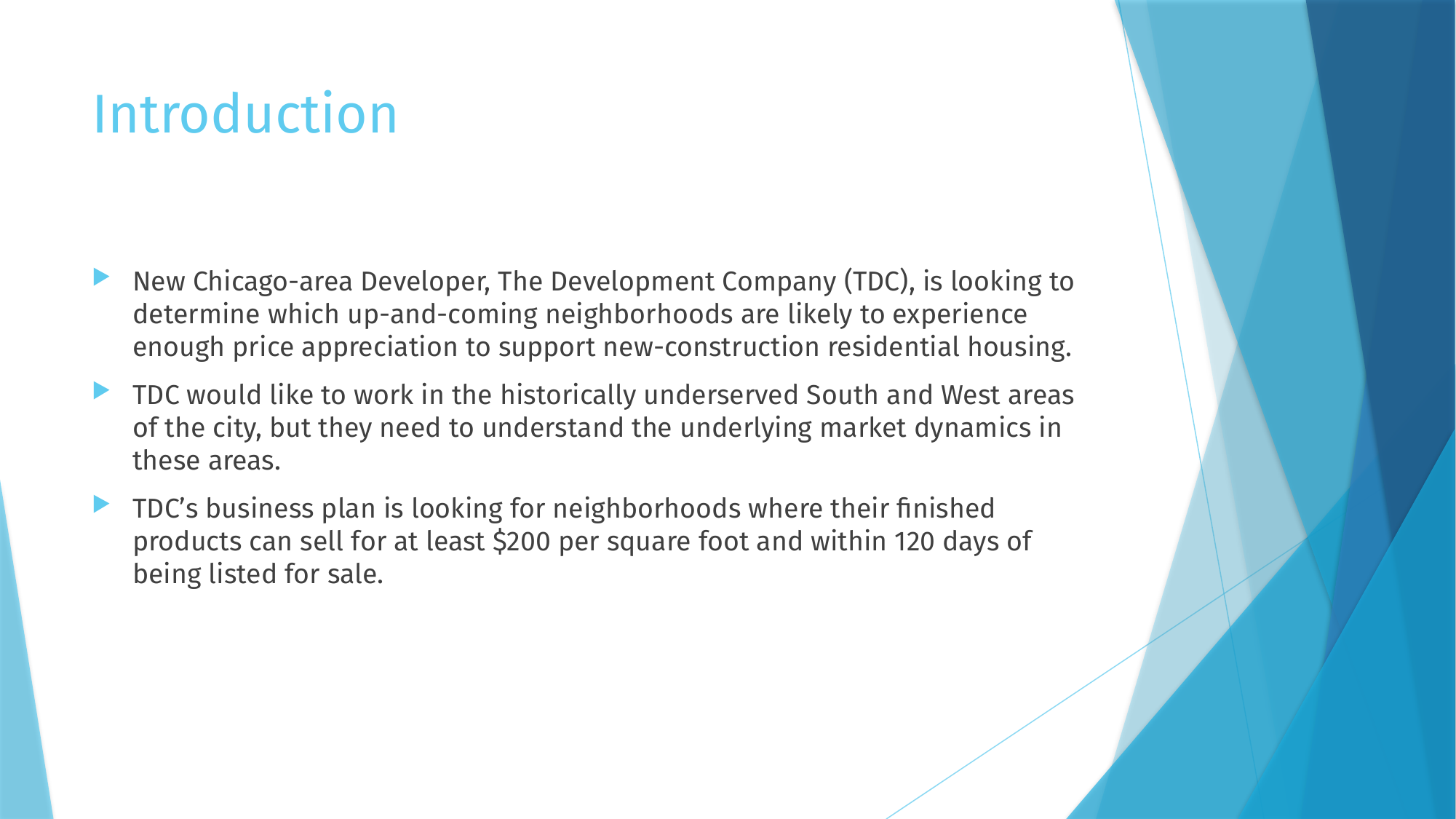

# Introduction
New Chicago-area Developer, The Development Company (TDC), is looking to determine which up-and-coming neighborhoods are likely to experience enough price appreciation to support new-construction residential housing.
TDC would like to work in the historically underserved South and West areas of the city, but they need to understand the underlying market dynamics in these areas.
TDC’s business plan is looking for neighborhoods where their finished products can sell for at least $200 per square foot and within 120 days of being listed for sale.